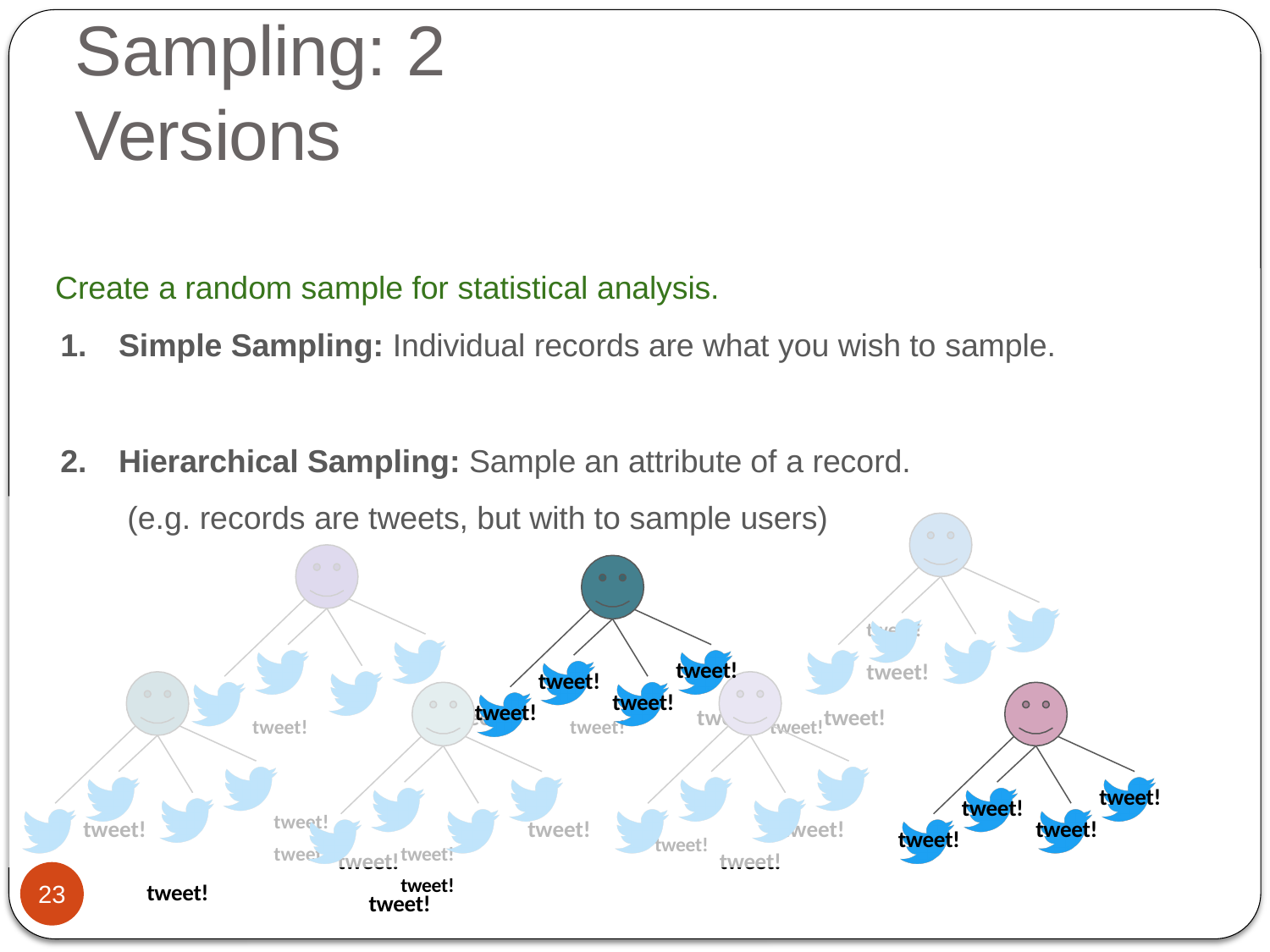

# Sampling: 2 Versions
Create a random sample for statistical analysis.
Simple Sampling: Individual records are what you wish to sample.

Hierarchical Sampling: Sample an attribute of a record.  (e.g. records are tweets, but with to sample users)

tweet!	tweet!
tweet!		tweet!	tweet!	tweet!  tweet!	tweet!

tweet!		tweet!		tweet!		tweet!		tweet!  tweet!	tweet!		tweet!  tweet!		tweet!		tweet!
tweet!

tweet!

tweet!

tweet!
tweet!

tweet!

tweet!

tweet!
tweet!
23